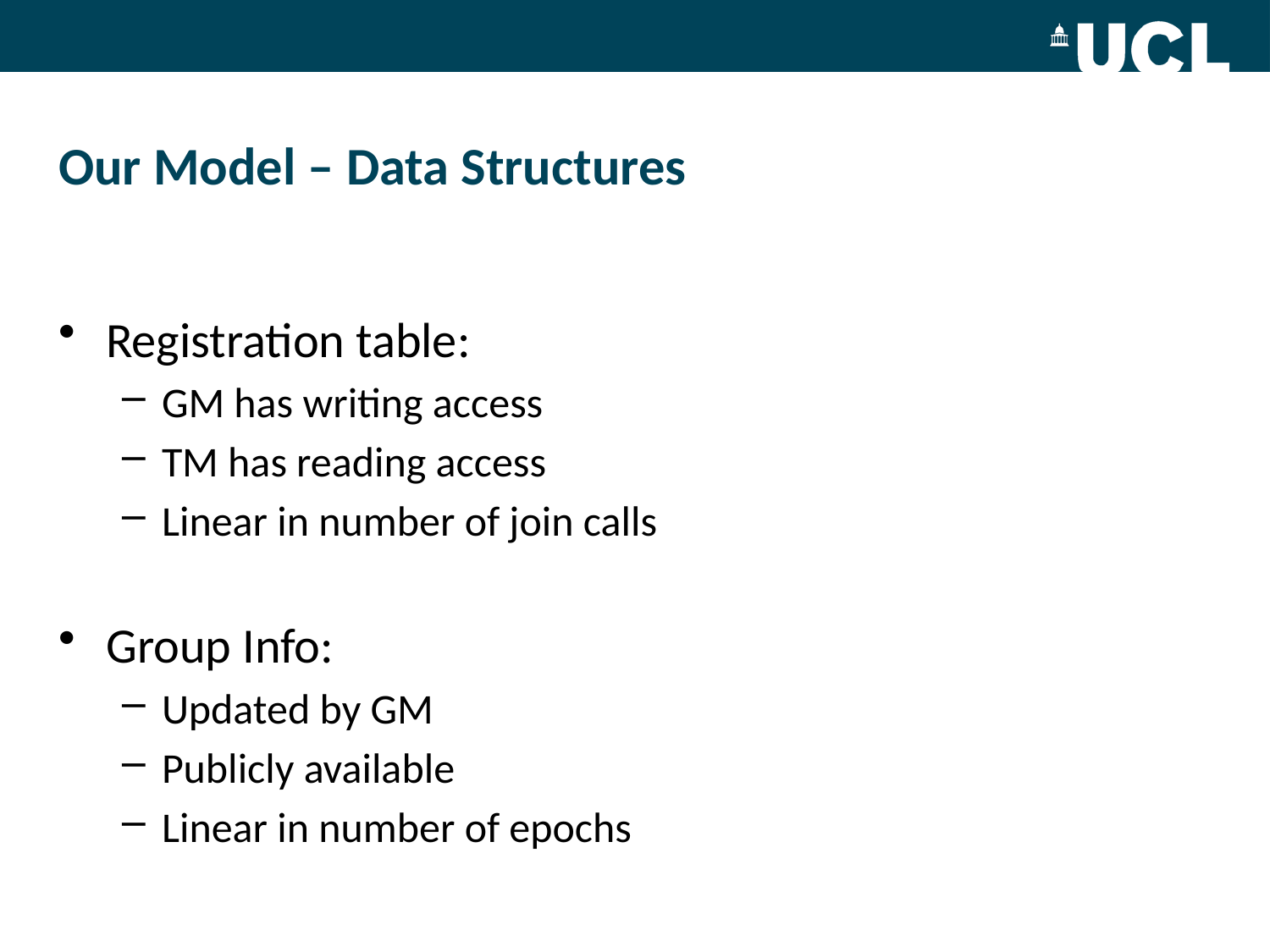

# Our Model – Data Structures
Registration table:
GM has writing access
TM has reading access
Linear in number of join calls
Group Info:
Updated by GM
Publicly available
Linear in number of epochs